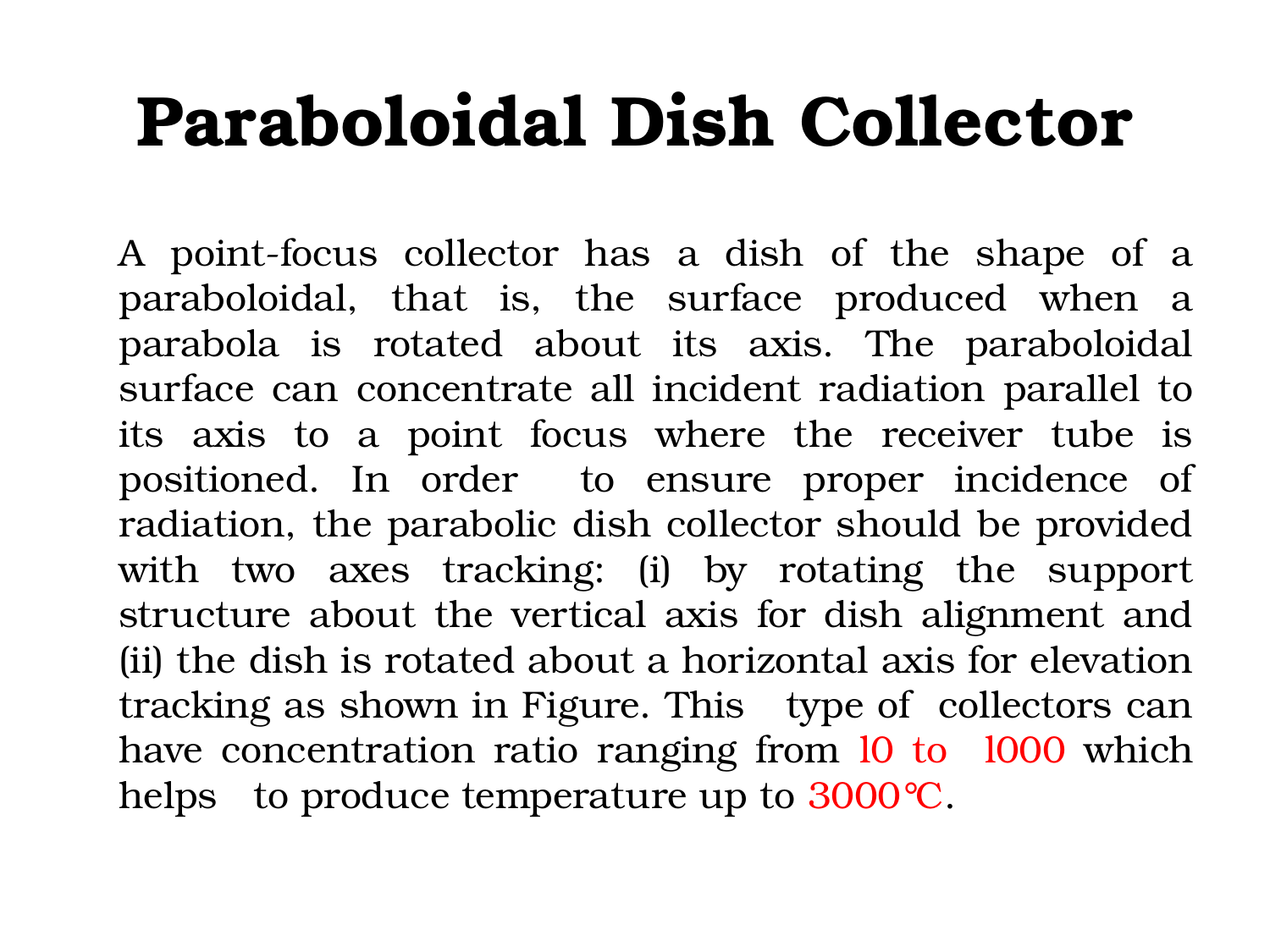

# Paraboloidal Dish Collector
	A point-focus collector has a dish of the shape of a paraboloidal, that is, the surface produced when a parabola is rotated about its axis. The paraboloidal surface can concentrate all incident radiation parallel to its axis to a point focus where the receiver tube is positioned. In order  to ensure proper incidence of radiation, the parabolic dish collector should be provided with two axes tracking: (i) by rotating the support structure about the vertical axis for dish alignment and (ii) the dish is rotated about a horizontal axis for elevation tracking as shown in Figure. This   type of  collectors can have concentration ratio ranging from l0 to  l000 which helps   to produce temperature up to 3000°C.